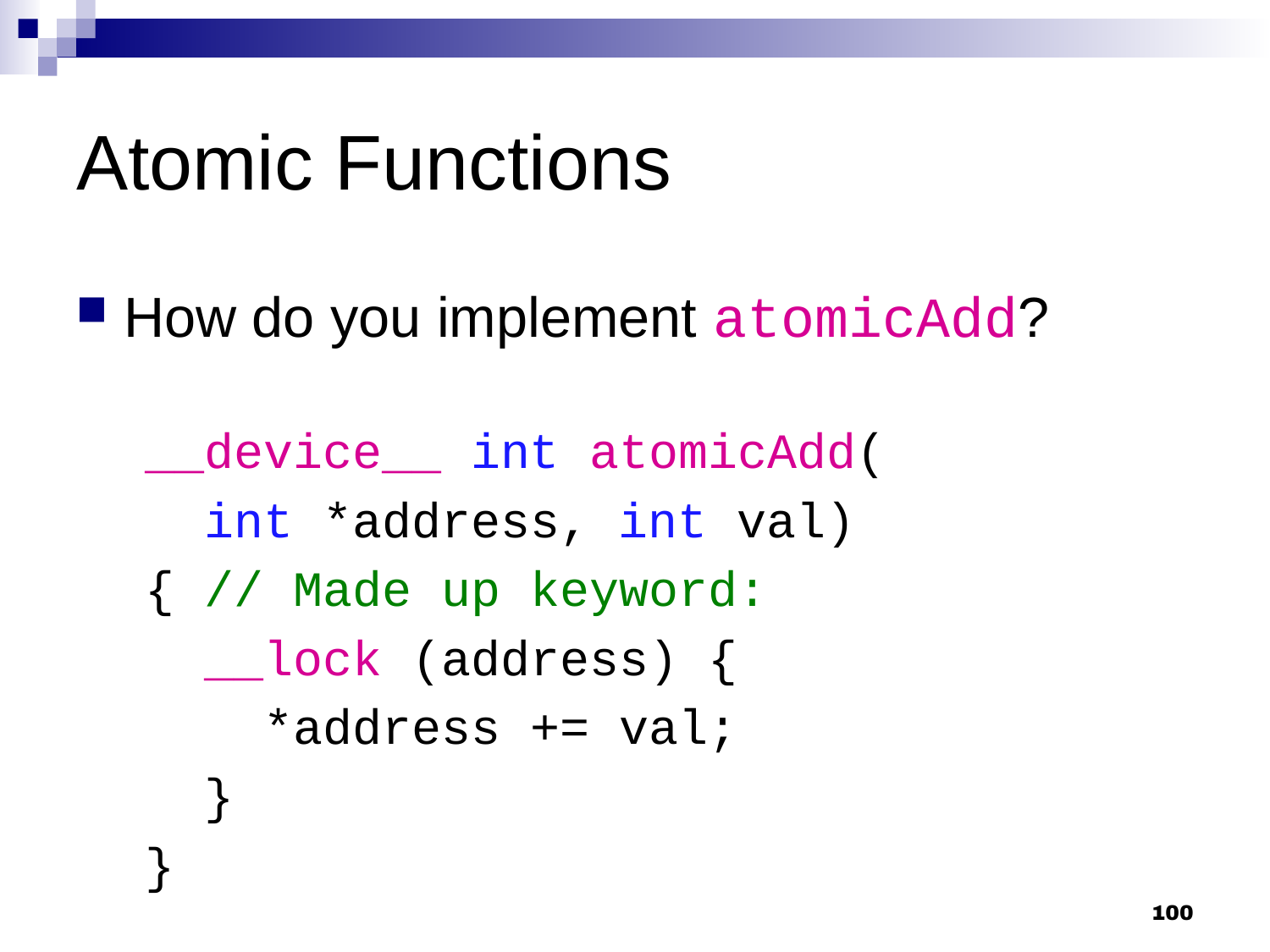

# Atomic Functions
How do you implement atomicAdd?
__device__ int atomicAdd(
  int *address, int val)
{ // Made up keyword:
  __lock (address) {
    *address += val;
  }
}
100